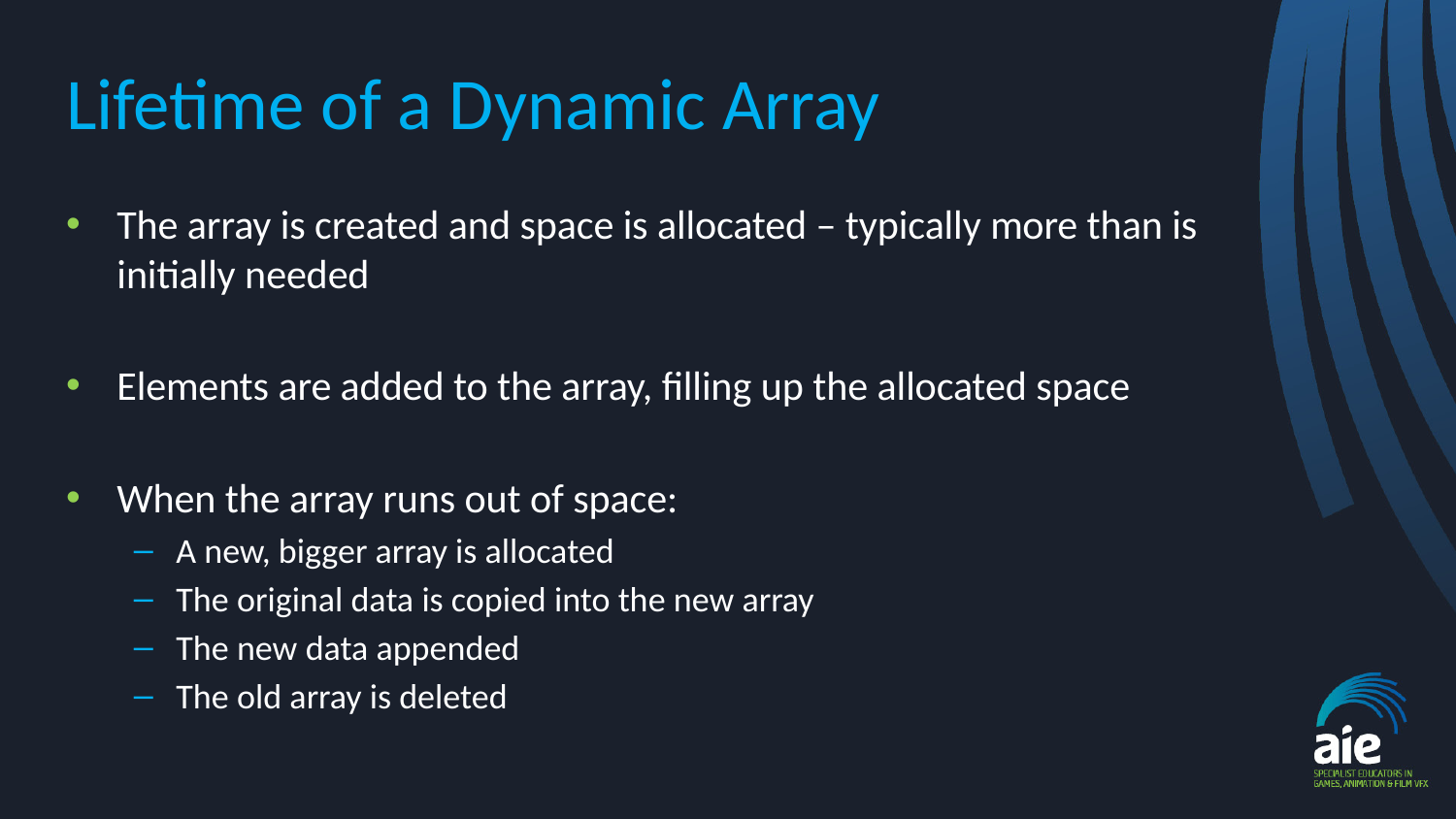

# Lifetime of a Dynamic Array
The array is created and space is allocated – typically more than is initially needed

Elements are added to the array, filling up the allocated space

When the array runs out of space:
A new, bigger array is allocated
The original data is copied into the new array
The new data appended
The old array is deleted